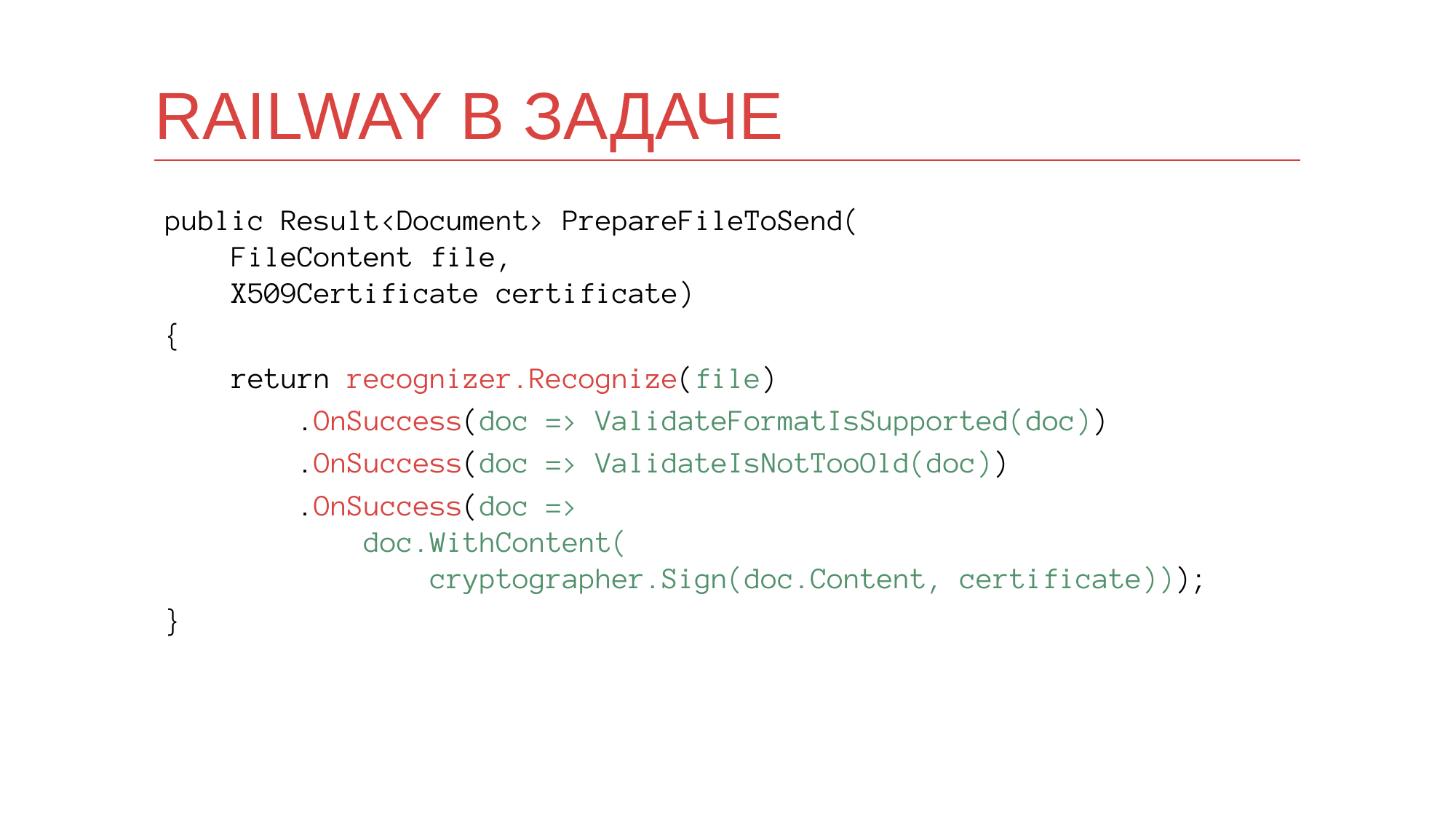

# RailWay в задаче
public Result<Document> PrepareFileToSend(
    FileContent file,
    X509Certificate certificate)
{
    return recognizer.Recognize(file)
        .OnSuccess(doc => ValidateFormatIsSupported(doc))
        .OnSuccess(doc => ValidateIsNotTooOld(doc))
        .OnSuccess(doc =>
            doc.WithContent(
                cryptographer.Sign(doc.Content, certificate)));
}